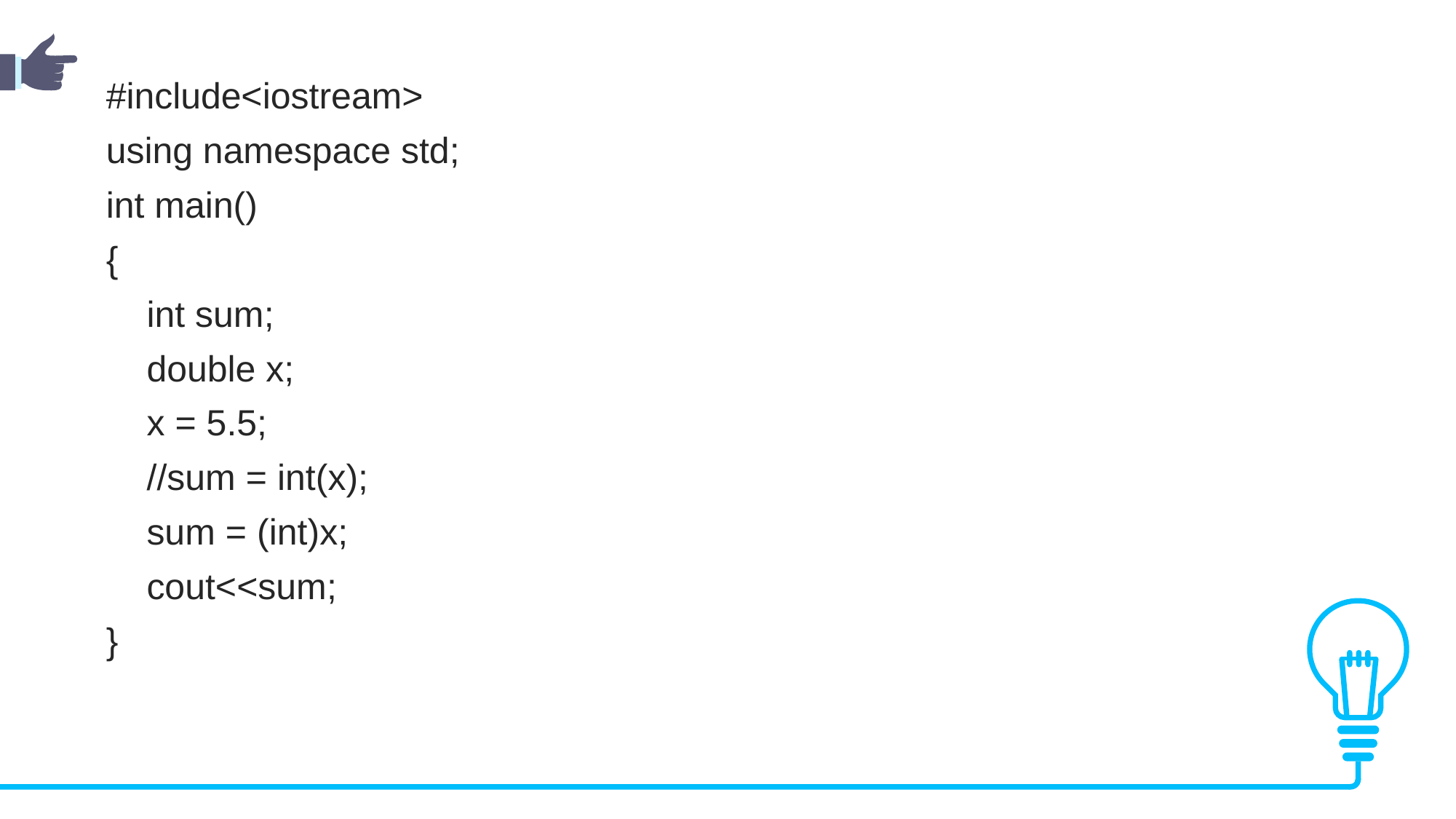

#include<iostream>
using namespace std;
int main()
{
    int sum;
    double x;
    x = 5.5;
    //sum = int(x);
    sum = (int)x;
    cout<<sum;
}